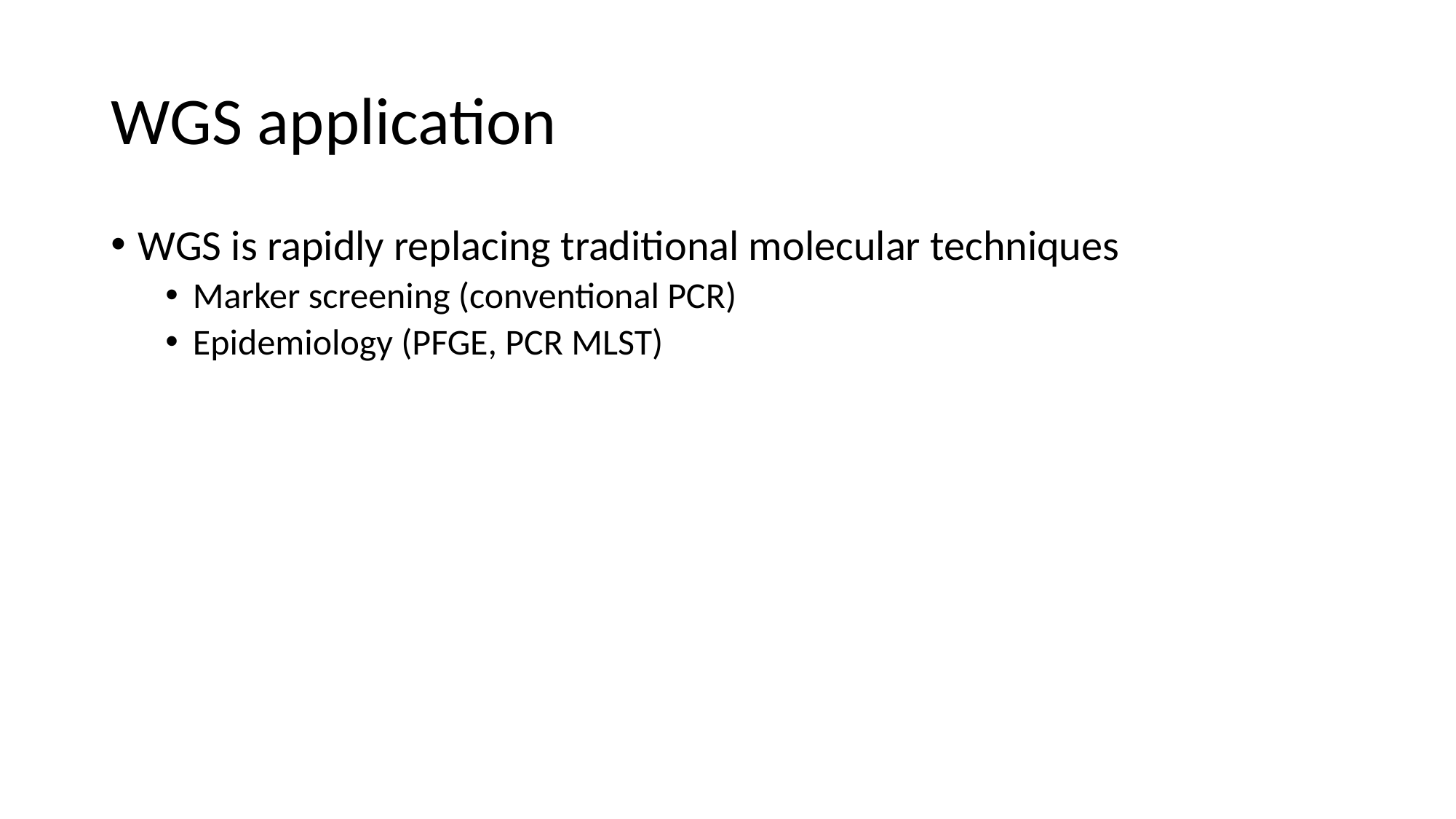

# WGS application
WGS is rapidly replacing traditional molecular techniques
Marker screening (conventional PCR)
Epidemiology (PFGE, PCR MLST)